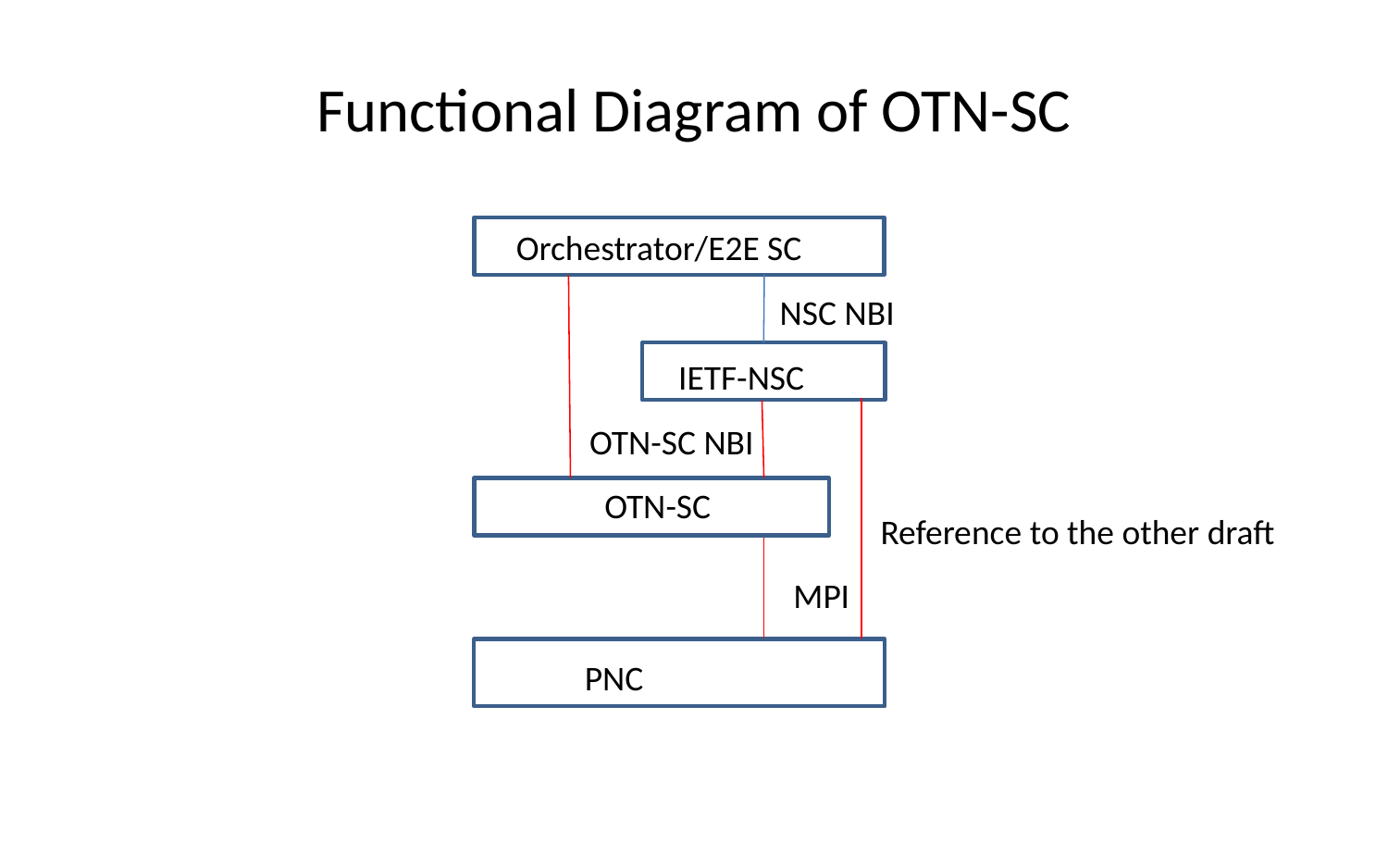

# Functional Diagram of OTN-SC

Orchestrator/E2E SC
NSC NBI

IETF-NSC
OTN-SC NBI
OTN-SC

Reference to the other draft
MPI

PNC